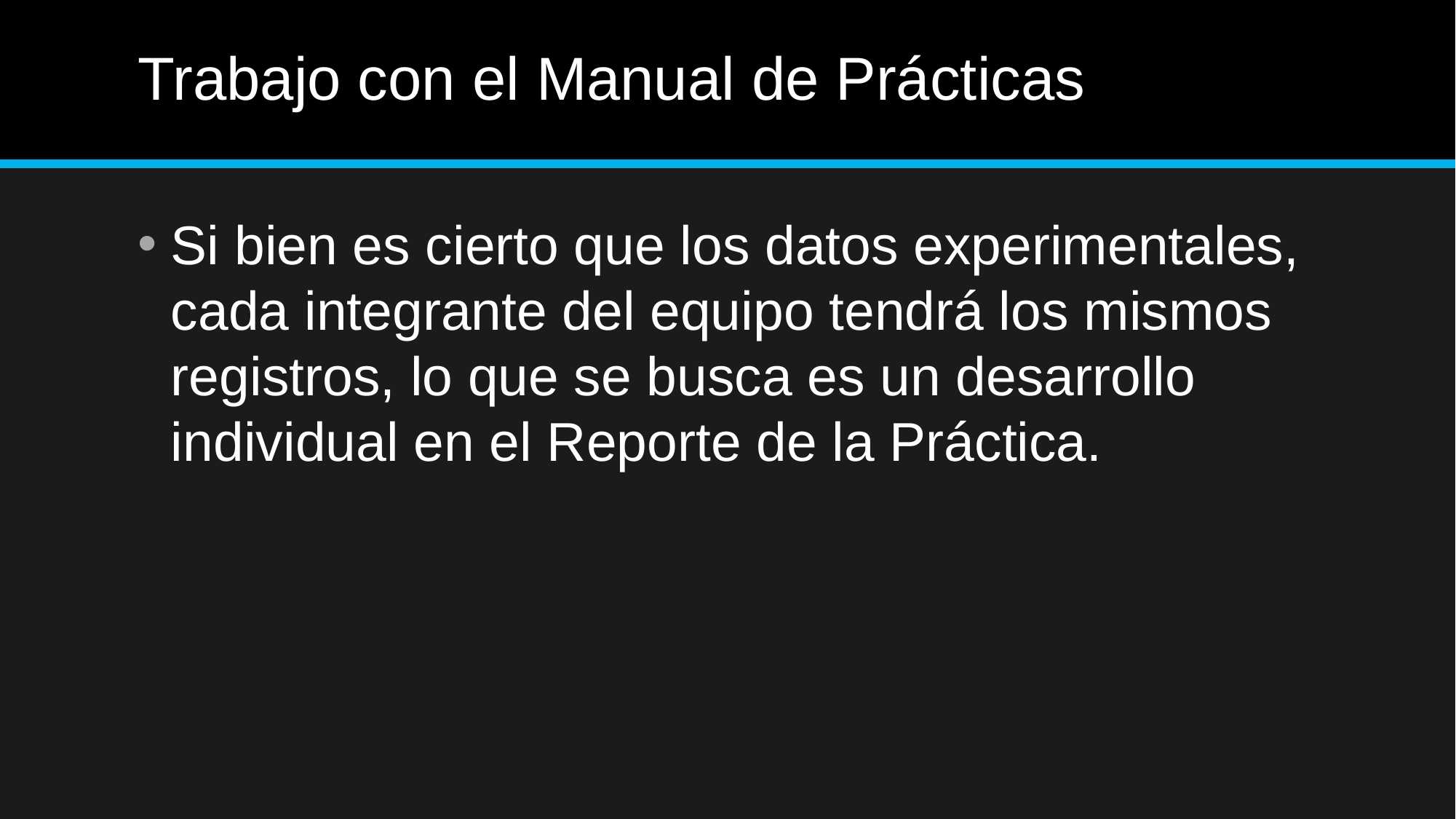

# Trabajo con el Manual de Prácticas
Si bien es cierto que los datos experimentales, cada integrante del equipo tendrá los mismos registros, lo que se busca es un desarrollo individual en el Reporte de la Práctica.